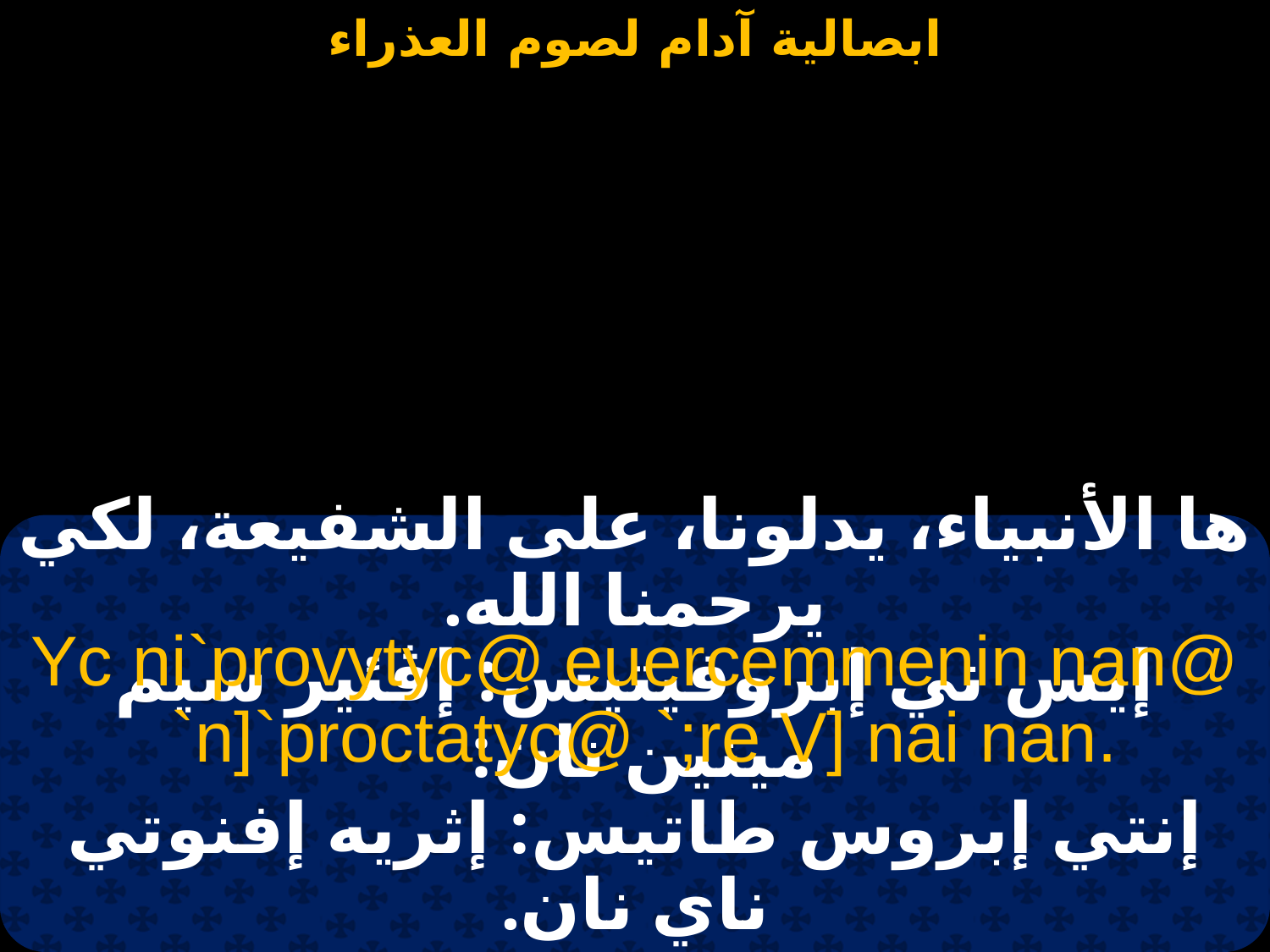

#
ها الأنبياء، يدلونا، على الشفيعة، لكي يرحمنا الله.
Yc ni`provytyc@ euercemmenin nan@
 `n]`proctatyc@ `;re V] nai nan.
إيس ني إبروفيتيس: إڤئير سيم مينين نان:
إنتي إبروس طاتيس: إثريه إفنوتي ناي نان.